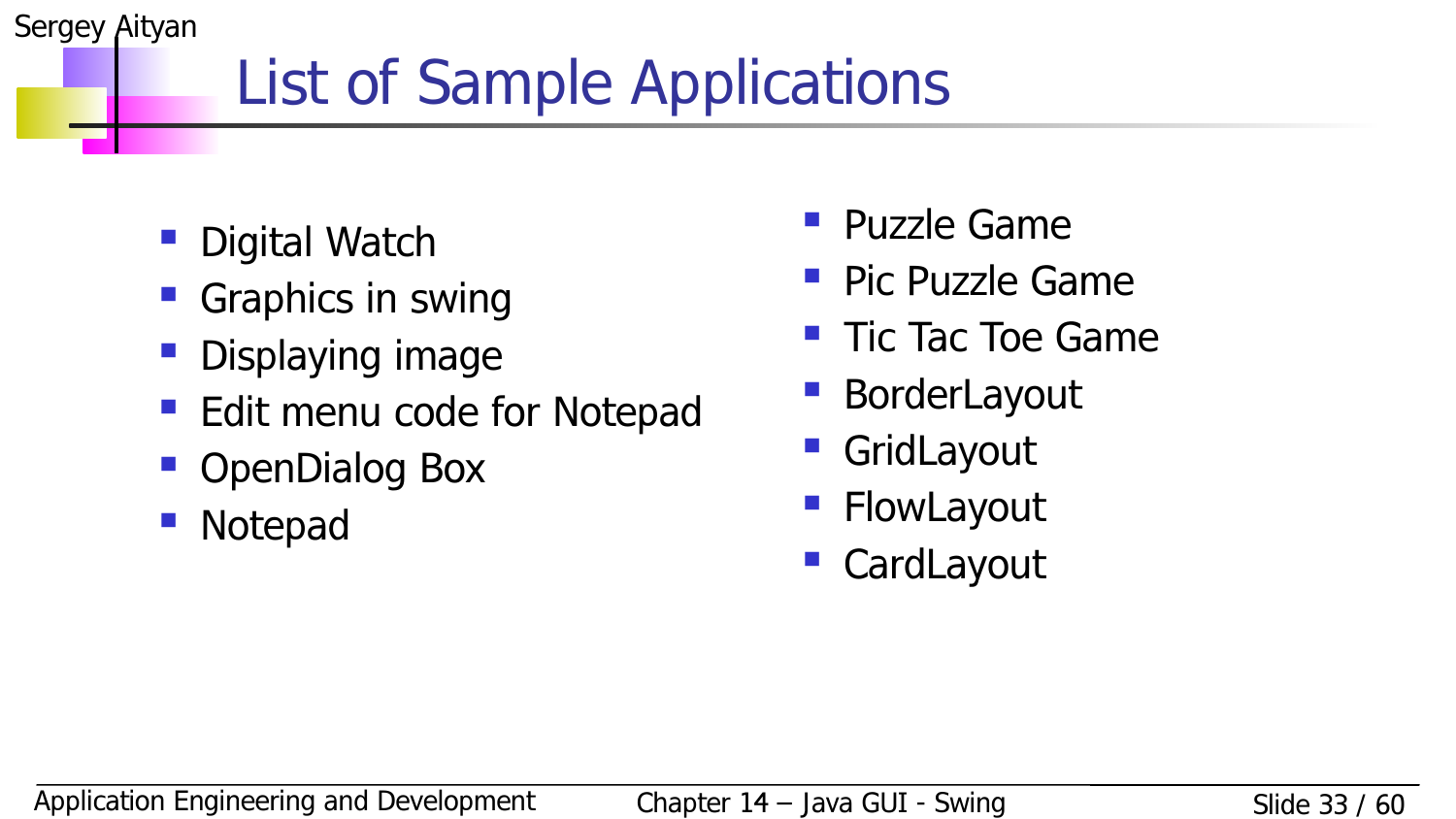

# List of Sample Applications
Puzzle Game
Pic Puzzle Game
Tic Tac Toe Game
BorderLayout
GridLayout
FlowLayout
CardLayout

Digital Watch
Graphics in swing
Displaying image
Edit menu code for Notepad
OpenDialog Box
Notepad